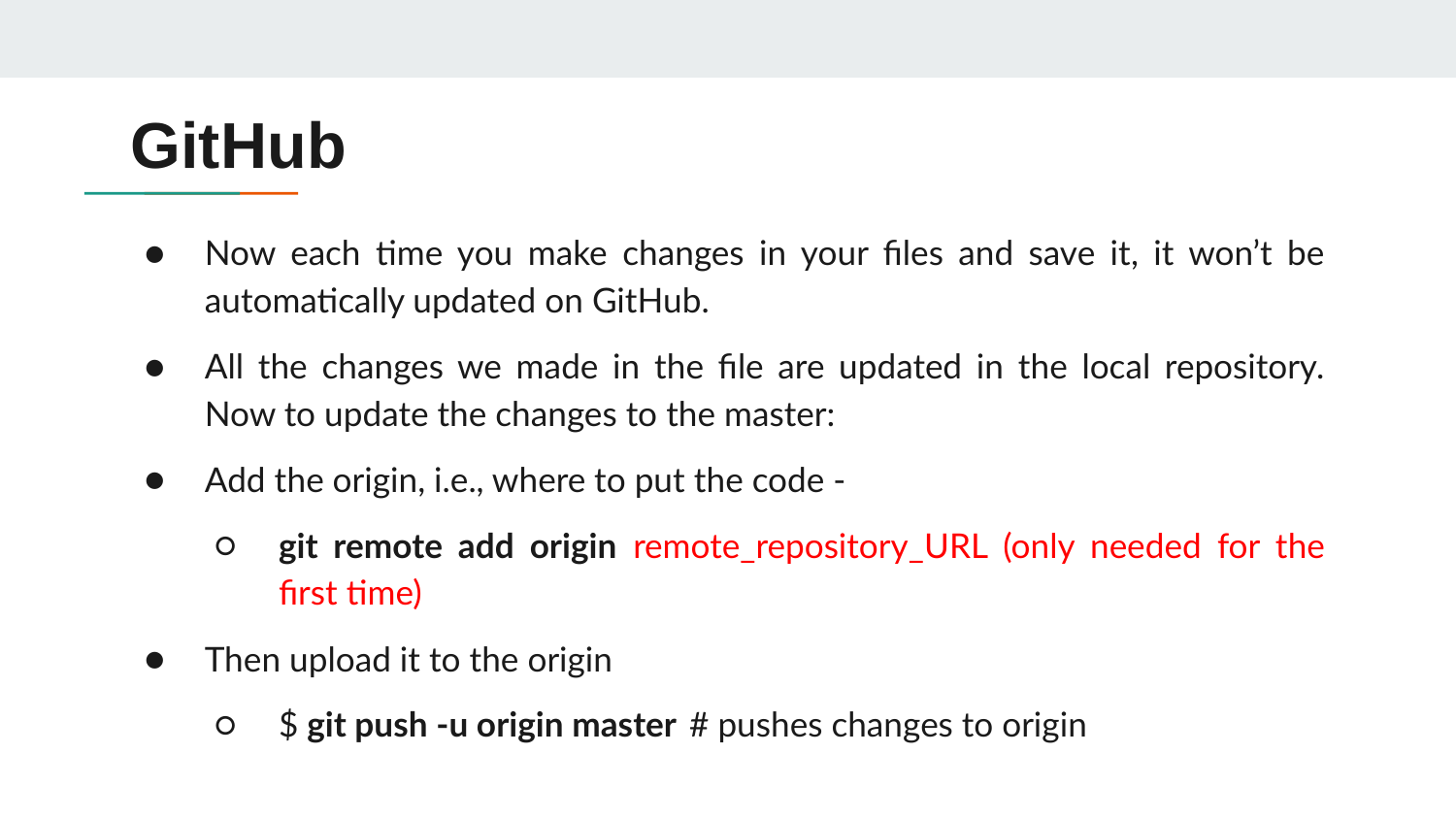

# GitHub
Now each time you make changes in your files and save it, it won’t be automatically updated on GitHub.
All the changes we made in the file are updated in the local repository. Now to update the changes to the master:
Add the origin, i.e., where to put the code -
git remote add origin remote_repository_URL (only needed for the first time)
Then upload it to the origin
$ git push -u origin master 		# pushes changes to origin